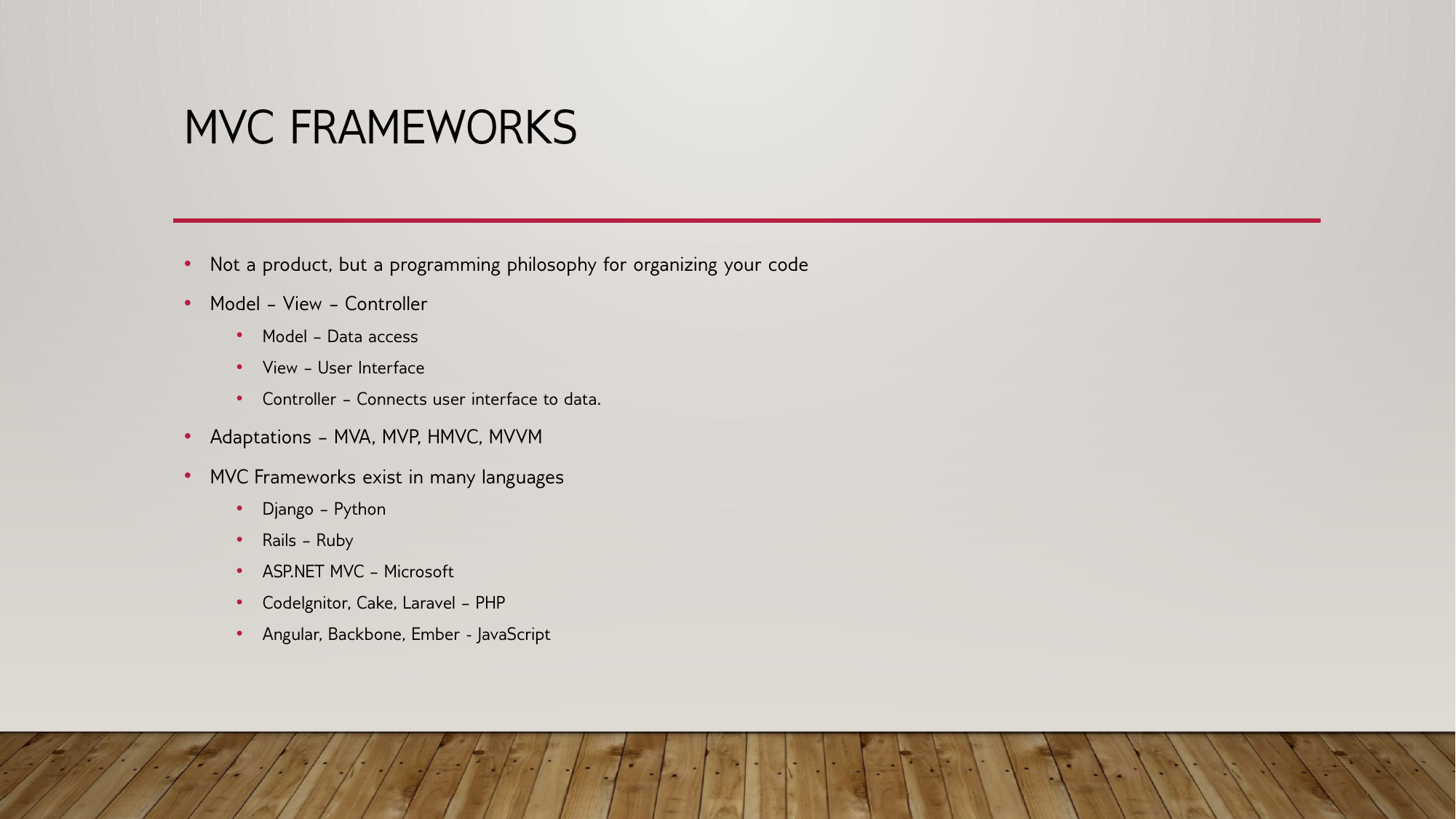

# MVC frameworks
Not a product, but a programming philosophy for organizing your code
Model – View – Controller
Model – Data access
View – User Interface
Controller – Connects user interface to data.
Adaptations – MVA, MVP, HMVC, MVVM
MVC Frameworks exist in many languages
Django – Python
Rails – Ruby
ASP.NET MVC – Microsoft
CodeIgnitor, Cake, Laravel – PHP
Angular, Backbone, Ember - JavaScript